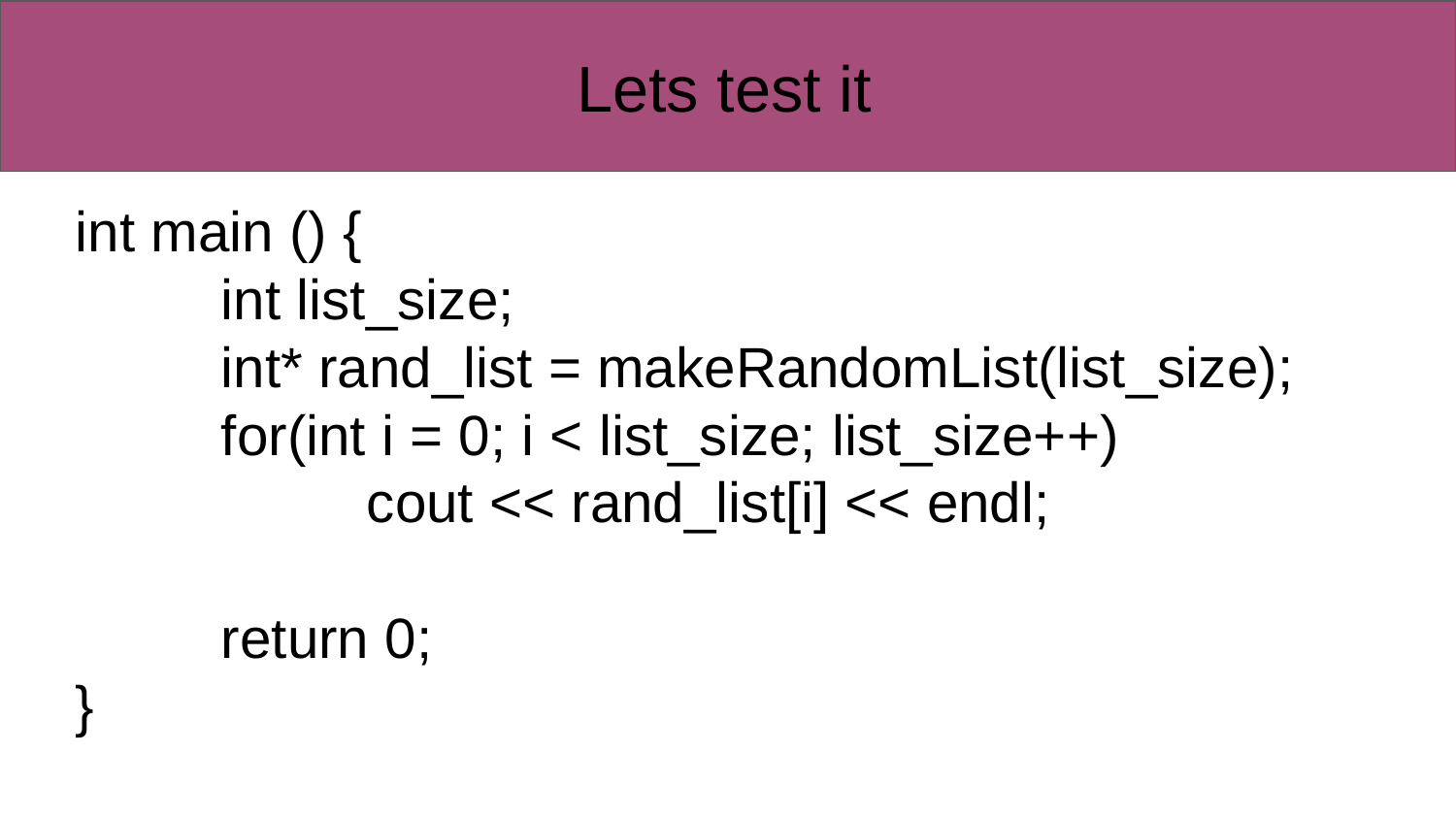

# Lets test it
int main () {
	int list_size;
	int* rand_list = makeRandomList(list_size);
	for(int i = 0; i < list_size; list_size++)
		cout << rand_list[i] << endl;

	return 0;
}